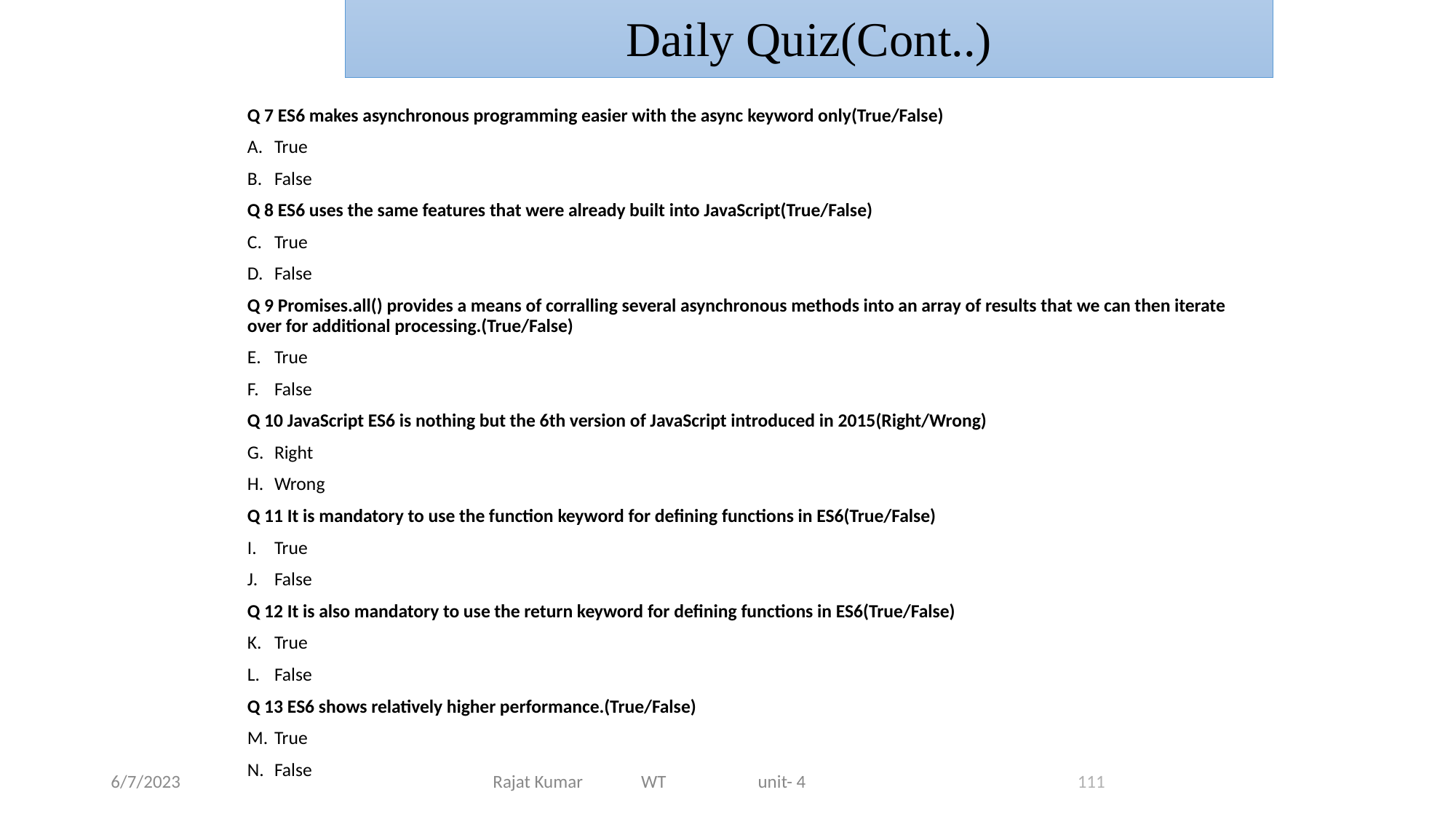

Daily Quiz(Cont..)
Q 7 ES6 makes asynchronous programming easier with the async keyword only(True/False)
True
False
Q 8 ES6 uses the same features that were already built into JavaScript(True/False)
True
False
Q 9 Promises.all() provides a means of corralling several asynchronous methods into an array of results that we can then iterate over for additional processing.(True/False)
True
False
Q 10 JavaScript ES6 is nothing but the 6th version of JavaScript introduced in 2015(Right/Wrong)
Right
Wrong
Q 11 It is mandatory to use the function keyword for defining functions in ES6(True/False)
True
False
Q 12 It is also mandatory to use the return keyword for defining functions in ES6(True/False)
True
False
Q 13 ES6 shows relatively higher performance.(True/False)
True
False

6/7/2023
Rajat Kumar              WT                      unit- 4
111